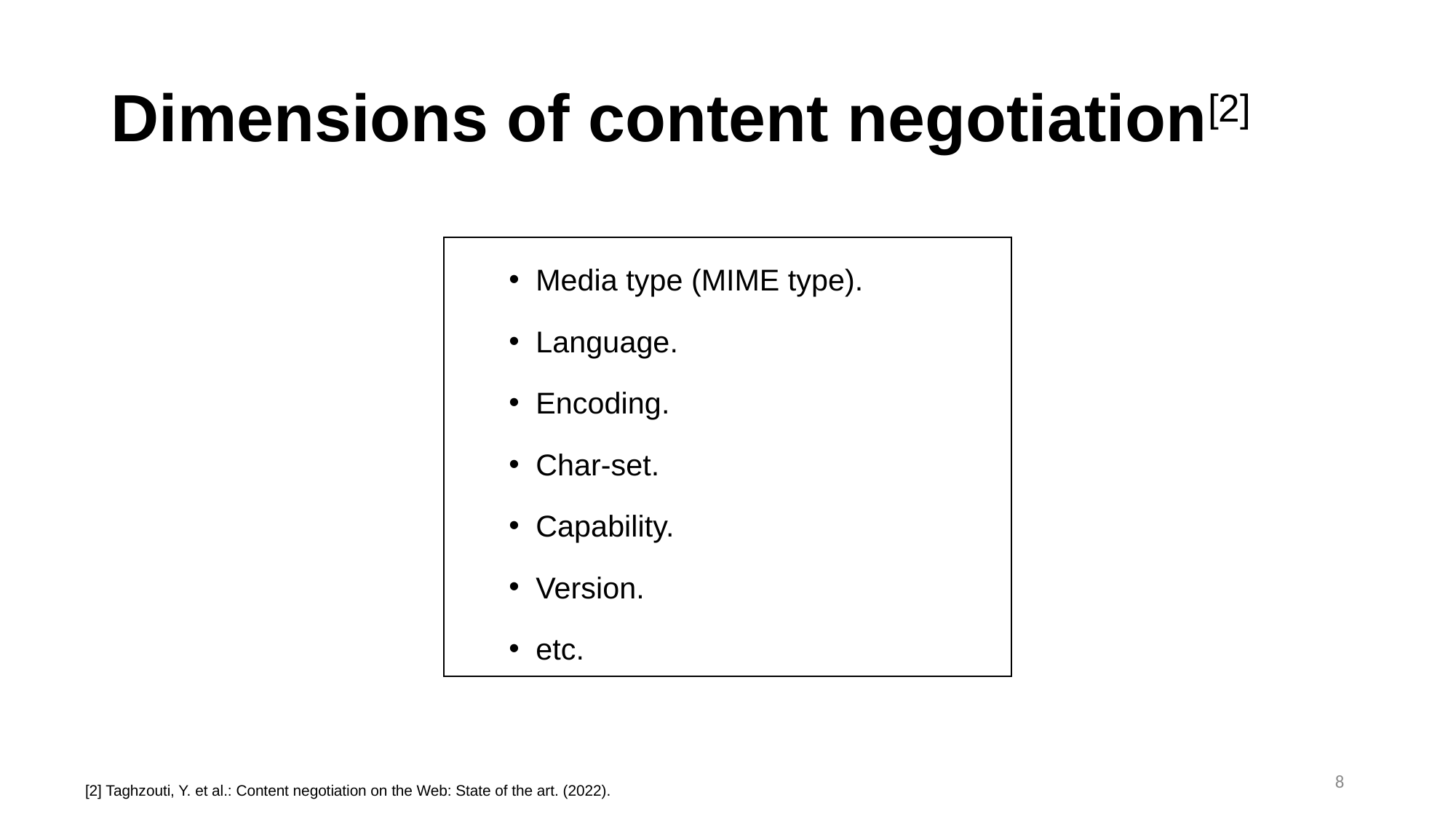

# Dimensions of content negotiation[2]
Media type (MIME type).
Language.
Encoding.
Char-set.
Capability.
Version.
etc.
8
[2] Taghzouti, Y. et al.: Content negotiation on the Web: State of the art. (2022).